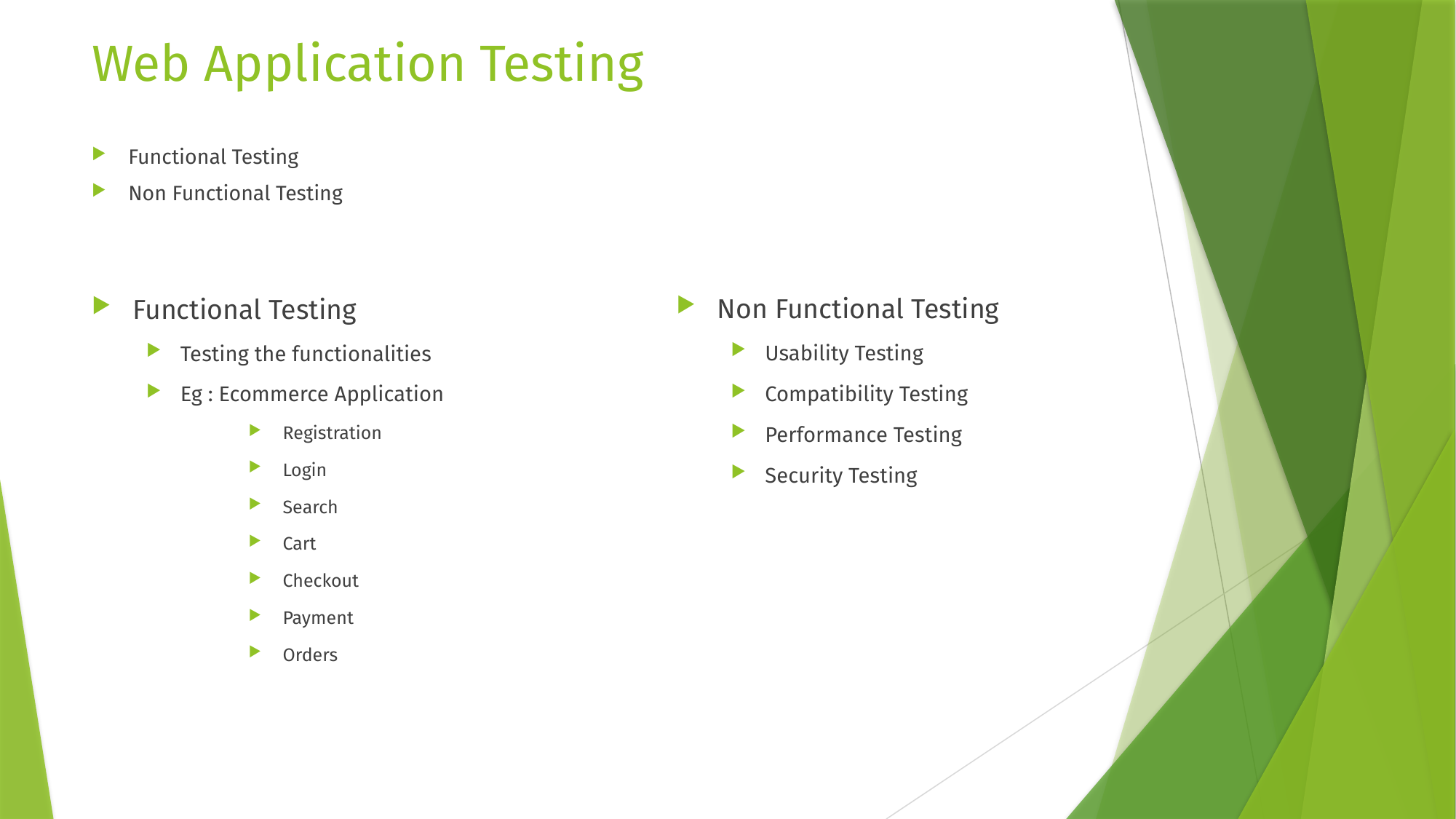

# Web Application Testing
Functional Testing
Non Functional Testing
Non Functional Testing
Usability Testing
Compatibility Testing
Performance Testing
Security Testing

Functional Testing
Testing the functionalities
Eg : Ecommerce Application
Registration
Login
Search
Cart
Checkout
Payment
Orders